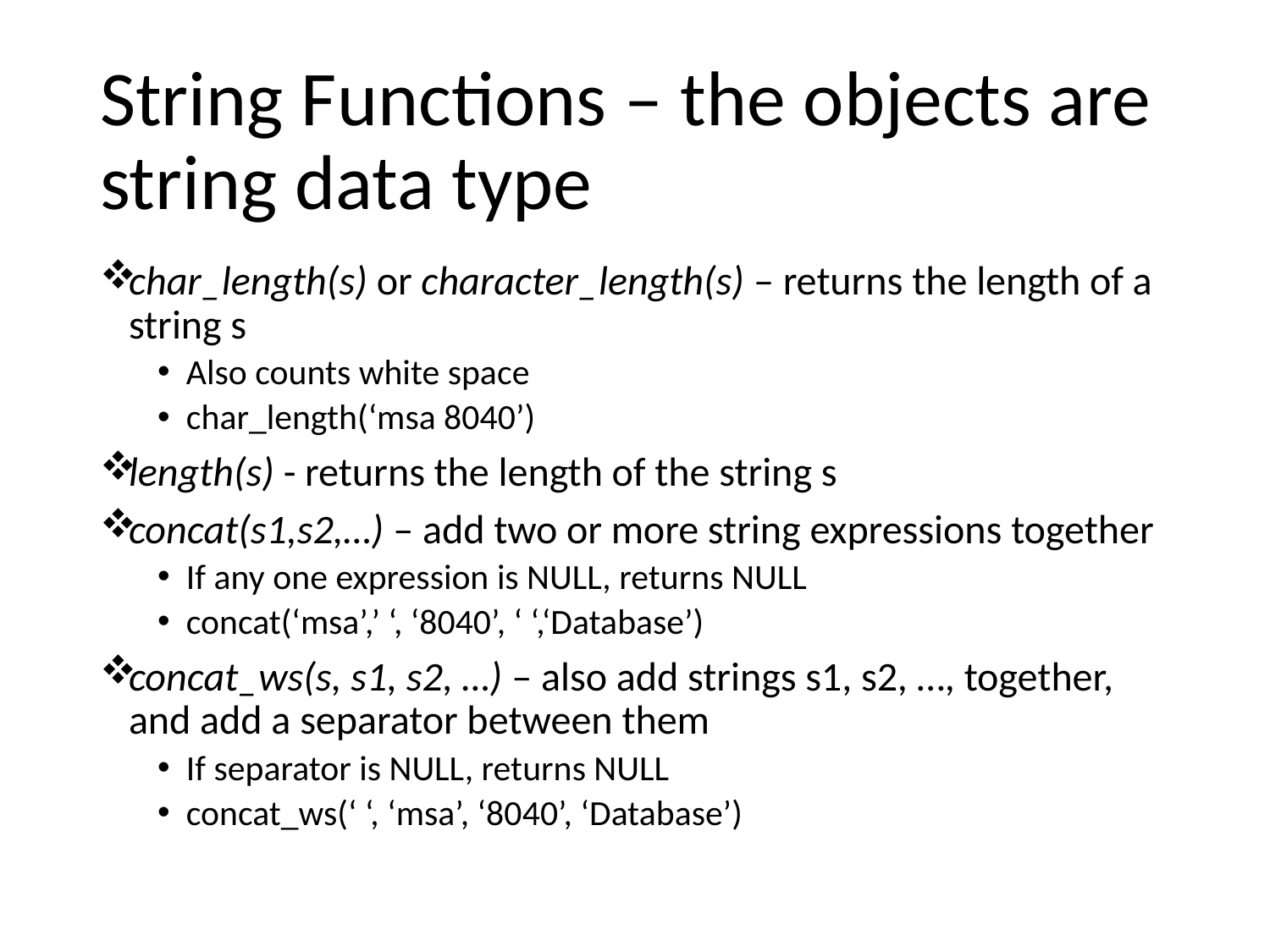

# String Functions – the objects are string data type
char_length(s) or character_length(s) – returns the length of a string s
Also counts white space
char_length(‘msa 8040’)
length(s) - returns the length of the string s
concat(s1,s2,…) – add two or more string expressions together
If any one expression is NULL, returns NULL
concat(‘msa’,’ ‘, ‘8040’, ‘ ‘,‘Database’)
concat_ws(s, s1, s2, …) – also add strings s1, s2, …, together, and add a separator between them
If separator is NULL, returns NULL
concat_ws(‘ ‘, ‘msa’, ‘8040’, ‘Database’)